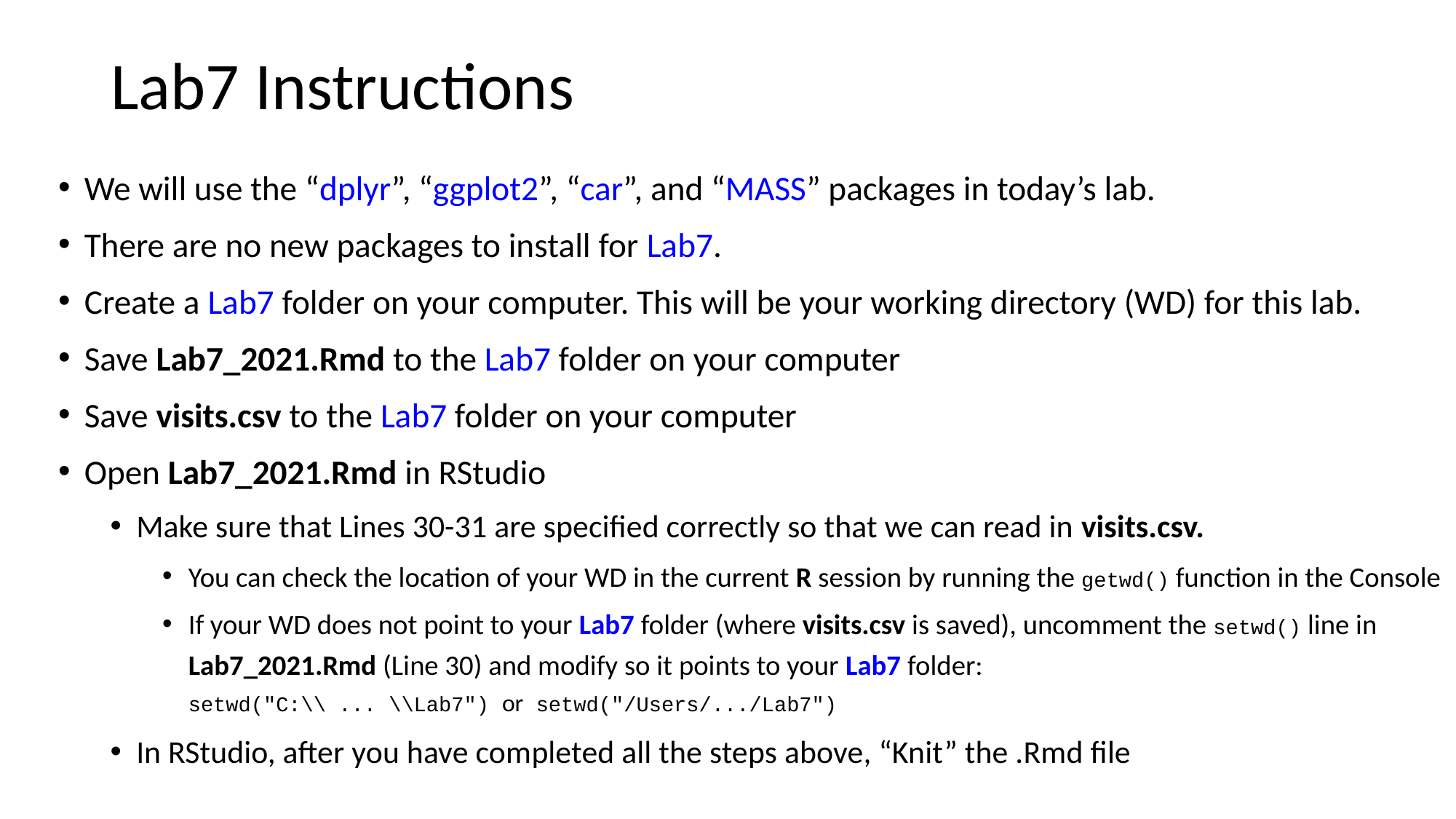

# Lab7 Instructions
We will use the “dplyr”, “ggplot2”, “car”, and “MASS” packages in today’s lab.
There are no new packages to install for Lab7.
Create a Lab7 folder on your computer. This will be your working directory (WD) for this lab.
Save Lab7_2021.Rmd to the Lab7 folder on your computer
Save visits.csv to the Lab7 folder on your computer
Open Lab7_2021.Rmd in RStudio
Make sure that Lines 30-31 are specified correctly so that we can read in visits.csv.
You can check the location of your WD in the current R session by running the getwd() function in the Console
If your WD does not point to your Lab7 folder (where visits.csv is saved), uncomment the setwd() line in Lab7_2021.Rmd (Line 30) and modify so it points to your Lab7 folder:
setwd("C:\\ ... \\Lab7") or setwd("/Users/.../Lab7")
In RStudio, after you have completed all the steps above, “Knit” the .Rmd file